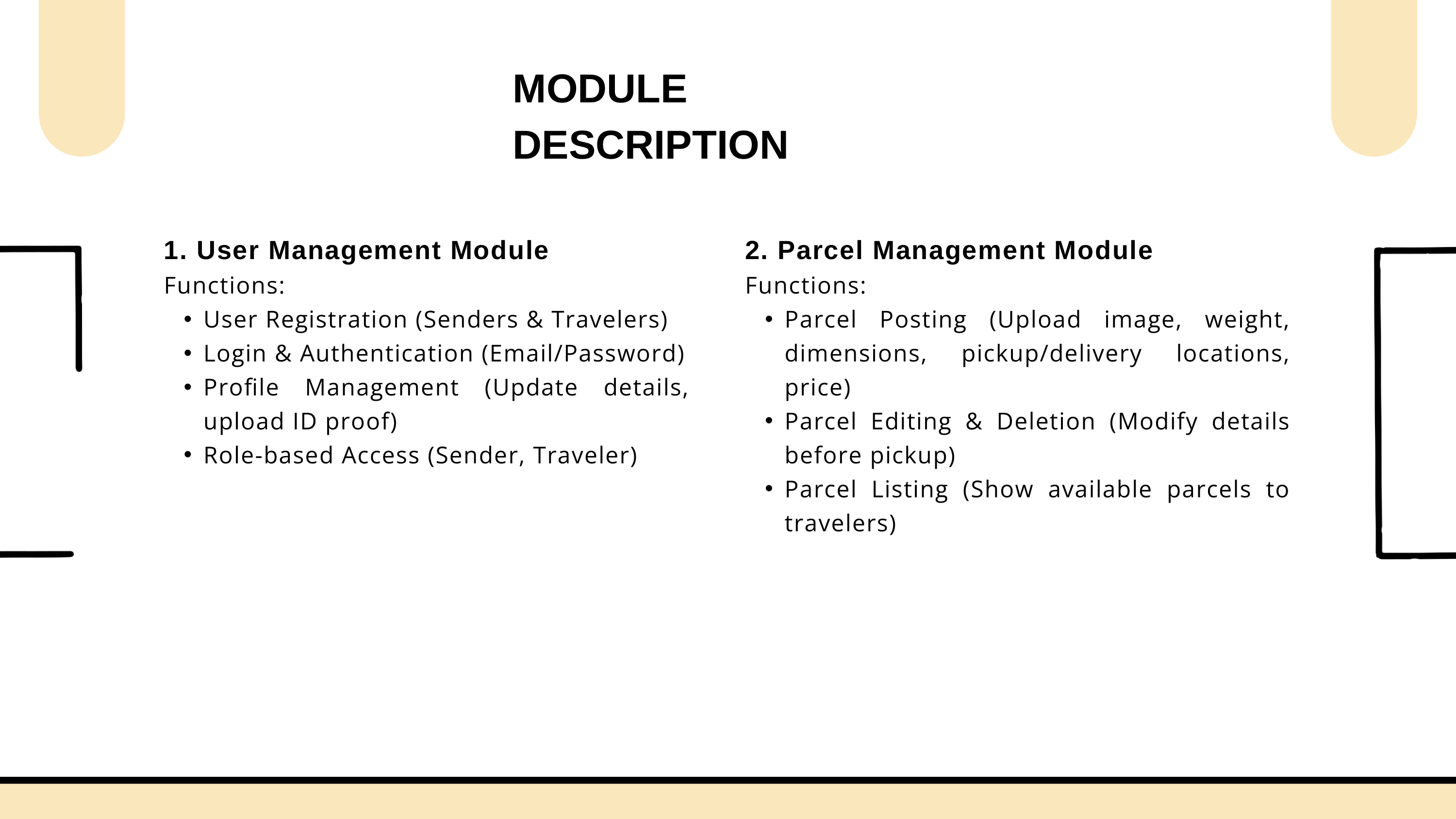

MODULE DESCRIPTION
1. User Management Module
Functions:
User Registration (Senders & Travelers)
Login & Authentication (Email/Password)
Profile Management (Update details, upload ID proof)
Role-based Access (Sender, Traveler)
2. Parcel Management Module
Functions:
Parcel Posting (Upload image, weight, dimensions, pickup/delivery locations, price)
Parcel Editing & Deletion (Modify details before pickup)
Parcel Listing (Show available parcels to travelers)